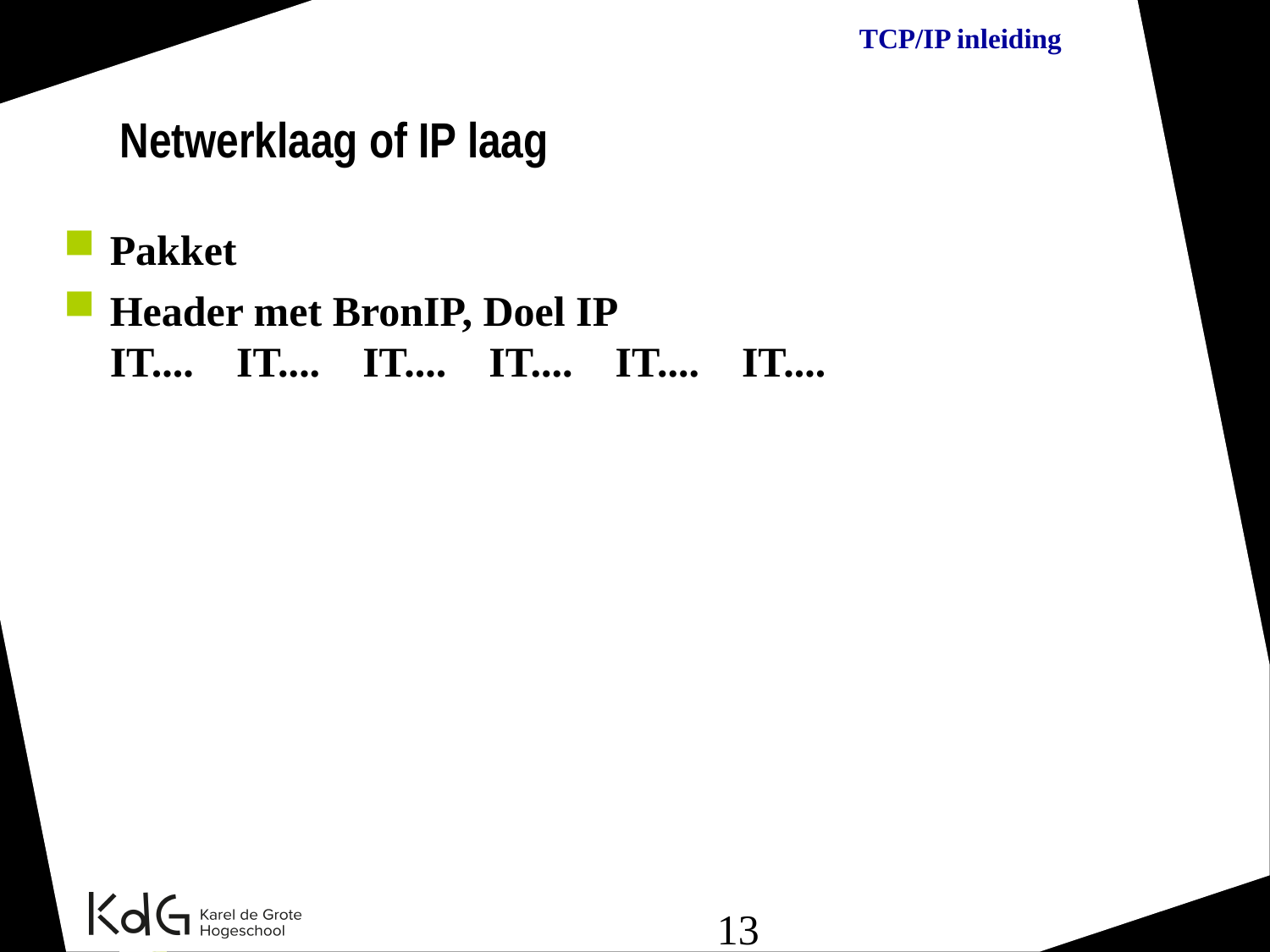

Netwerklaag of IP laag
Pakket
Header met BronIP, Doel IP
IT....    IT....    IT....    IT....    IT....    IT....